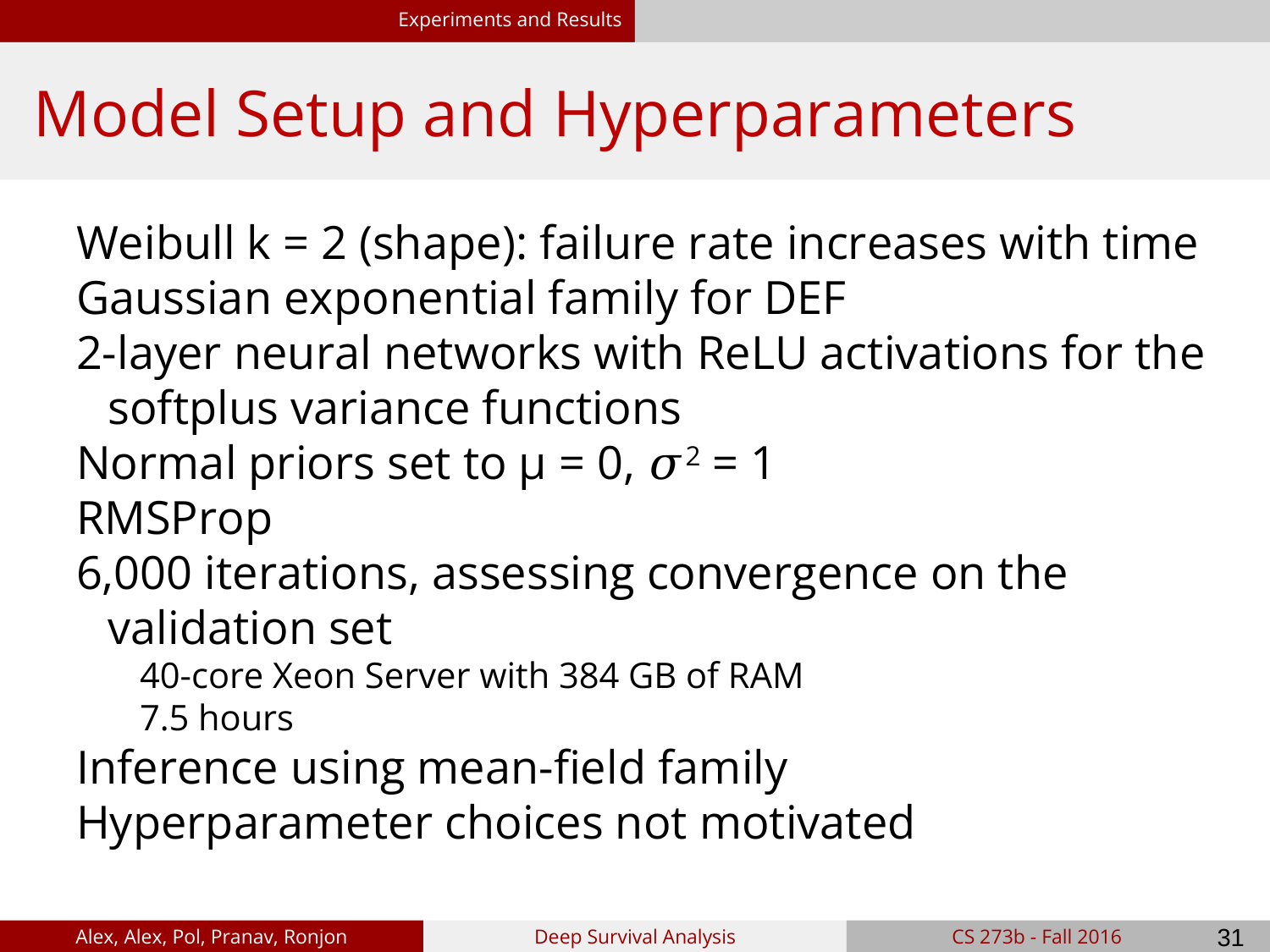

Experiments and Results
# Model Setup and Hyperparameters
Weibull k = 2 (shape): failure rate increases with time
Gaussian exponential family for DEF
2-layer neural networks with ReLU activations for the softplus variance functions
Normal priors set to μ = 0, 𝜎2 = 1
RMSProp
6,000 iterations, assessing convergence on the validation set
40-core Xeon Server with 384 GB of RAM
7.5 hours
Inference using mean-field family
Hyperparameter choices not motivated
31